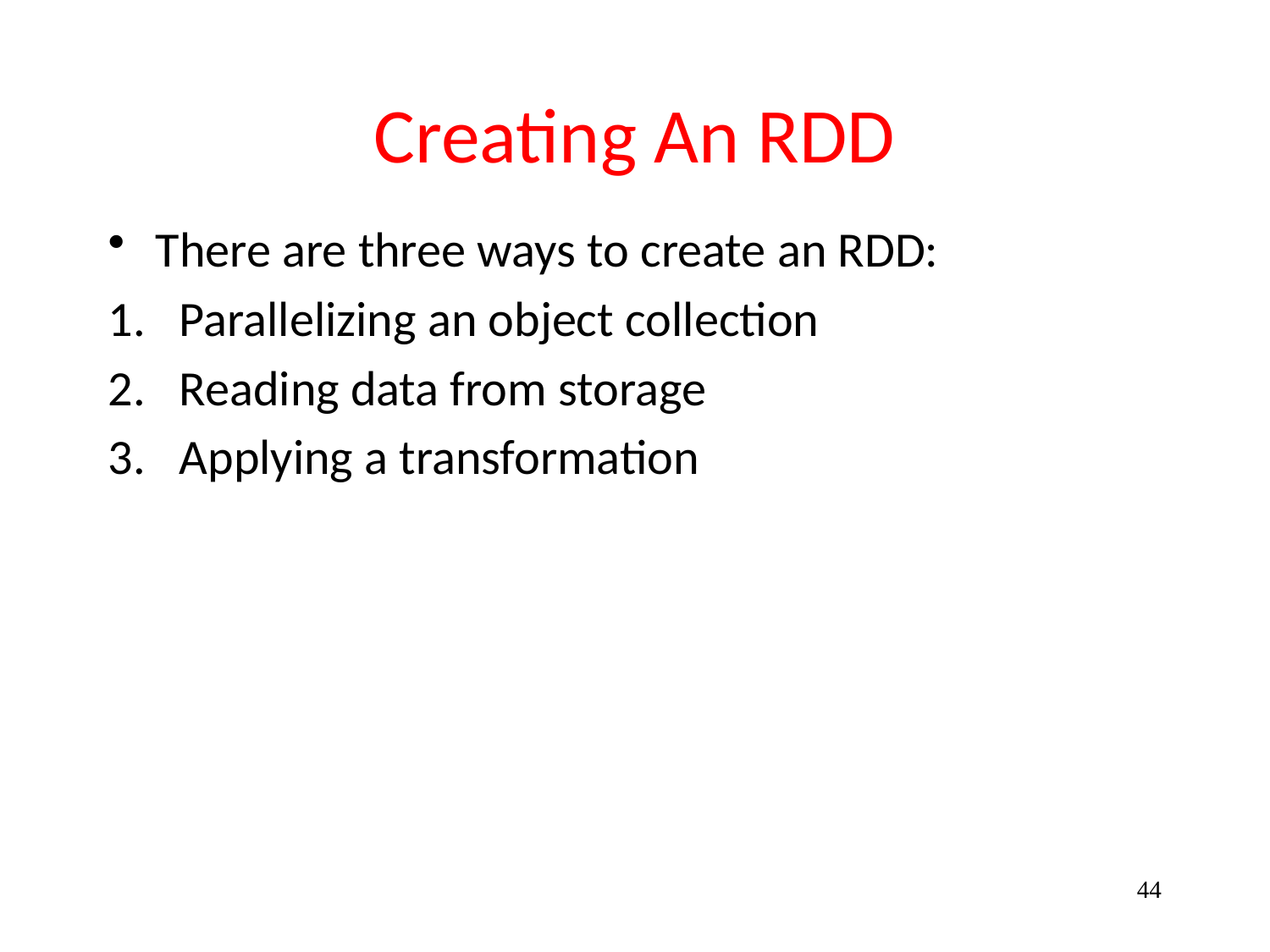

# Creating An RDD
There are three ways to create an RDD:
Parallelizing an object collection
Reading data from storage
Applying a transformation
44